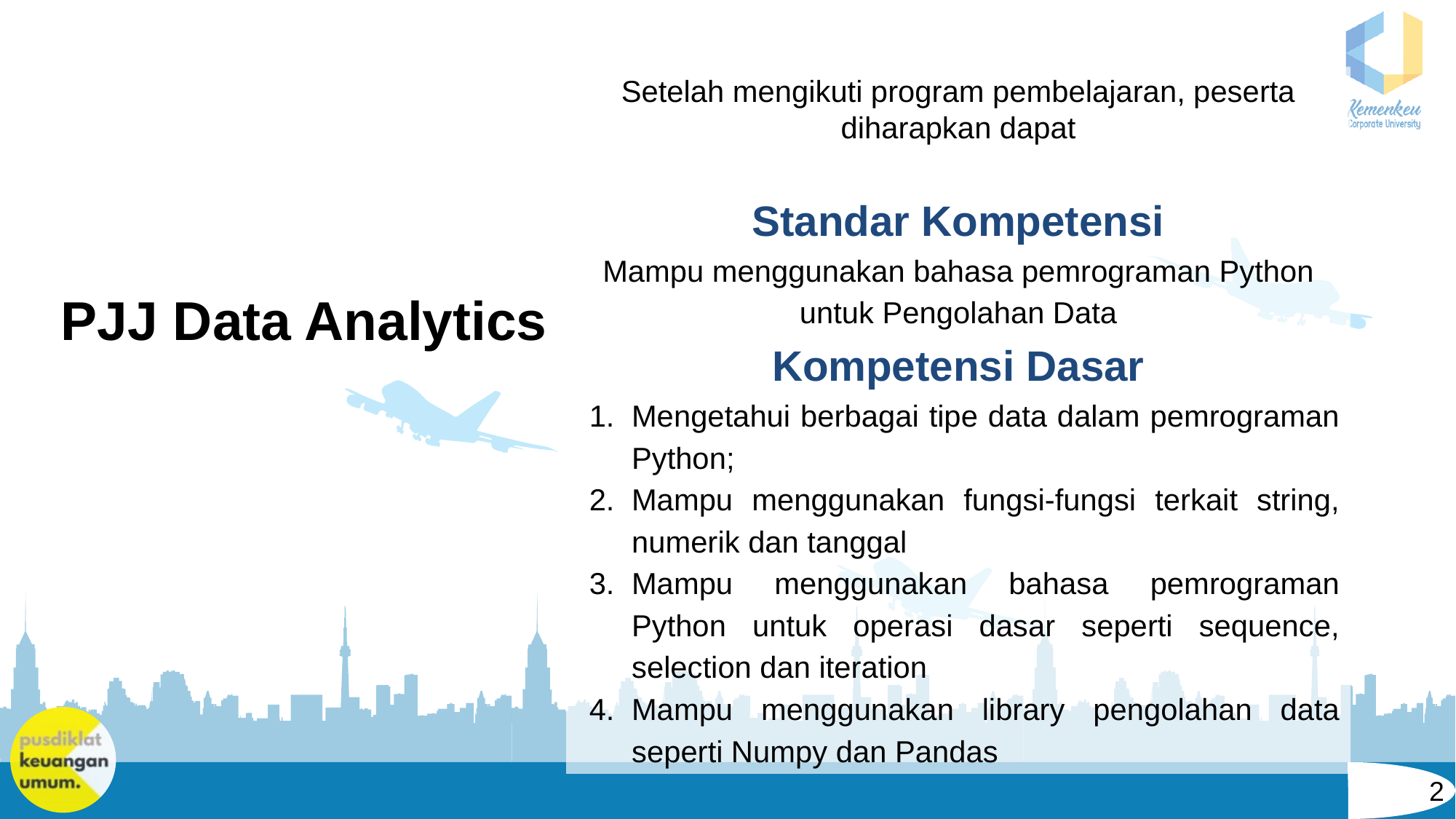

Setelah mengikuti program pembelajaran, peserta diharapkan dapat

Standar Kompetensi
Mampu menggunakan bahasa pemrograman Python untuk Pengolahan Data
Kompetensi Dasar
Mengetahui berbagai tipe data dalam pemrograman Python;
Mampu menggunakan fungsi-fungsi terkait string, numerik dan tanggal
Mampu menggunakan bahasa pemrograman Python untuk operasi dasar seperti sequence, selection dan iteration
Mampu menggunakan library pengolahan data seperti Numpy dan Pandas
PJJ Data Analytics
2